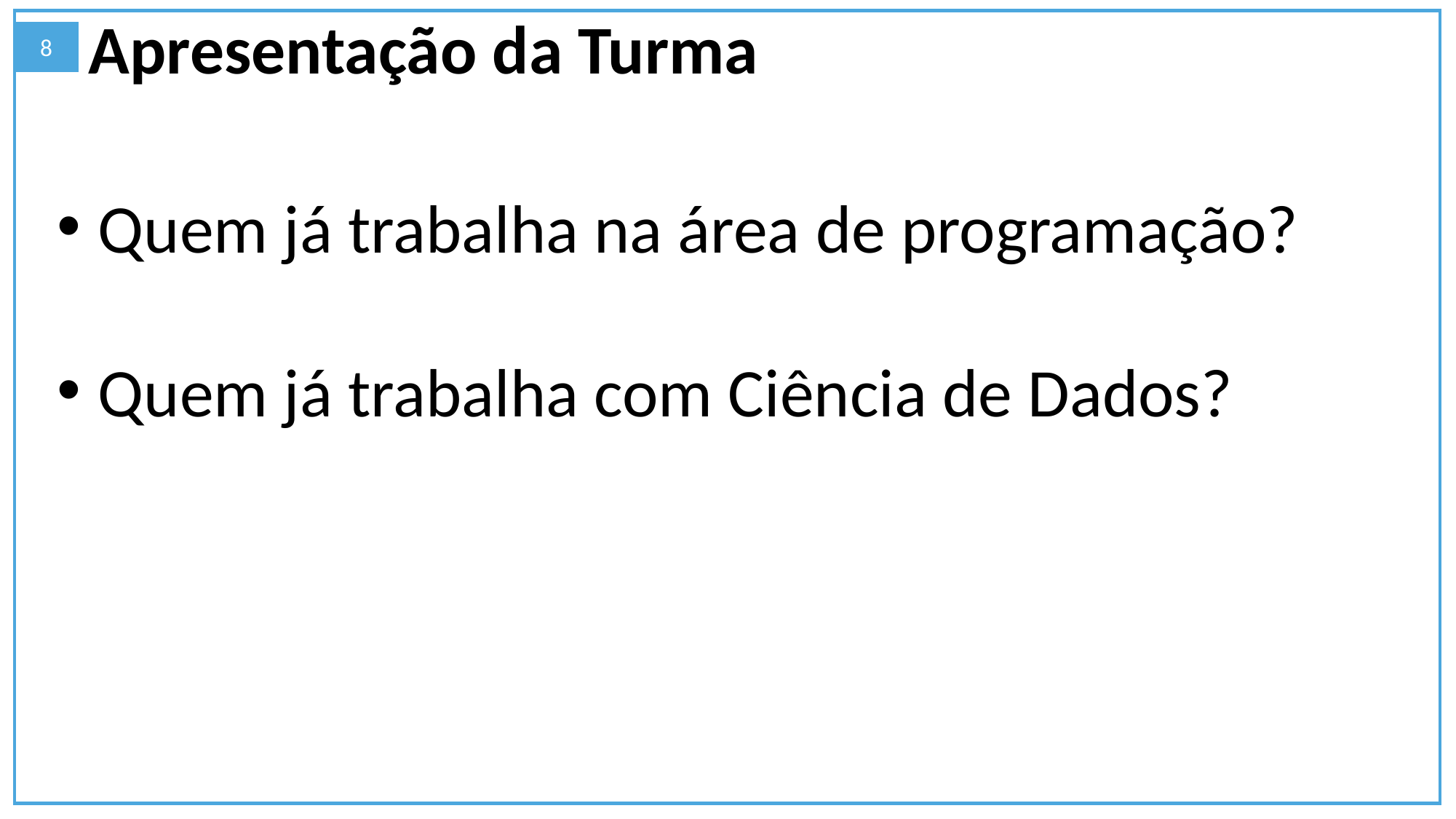

Apresentação da Turma

8
Quem já trabalha na área de programação?

Quem já trabalha com Ciência de Dados?